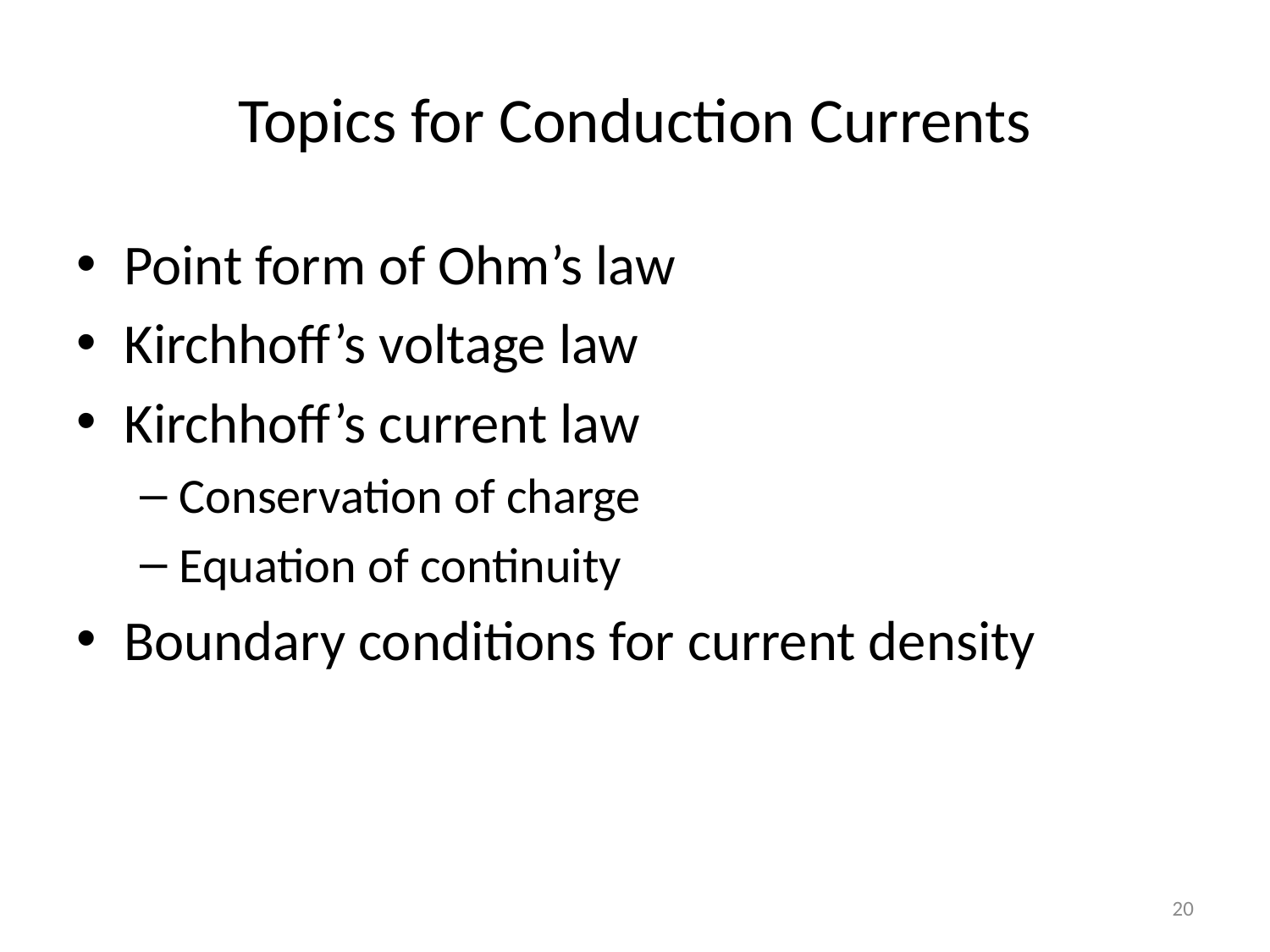

# Topics for Conduction Currents
Point form of Ohm’s law
Kirchhoff’s voltage law
Kirchhoff’s current law
Conservation of charge
Equation of continuity
Boundary conditions for current density
20